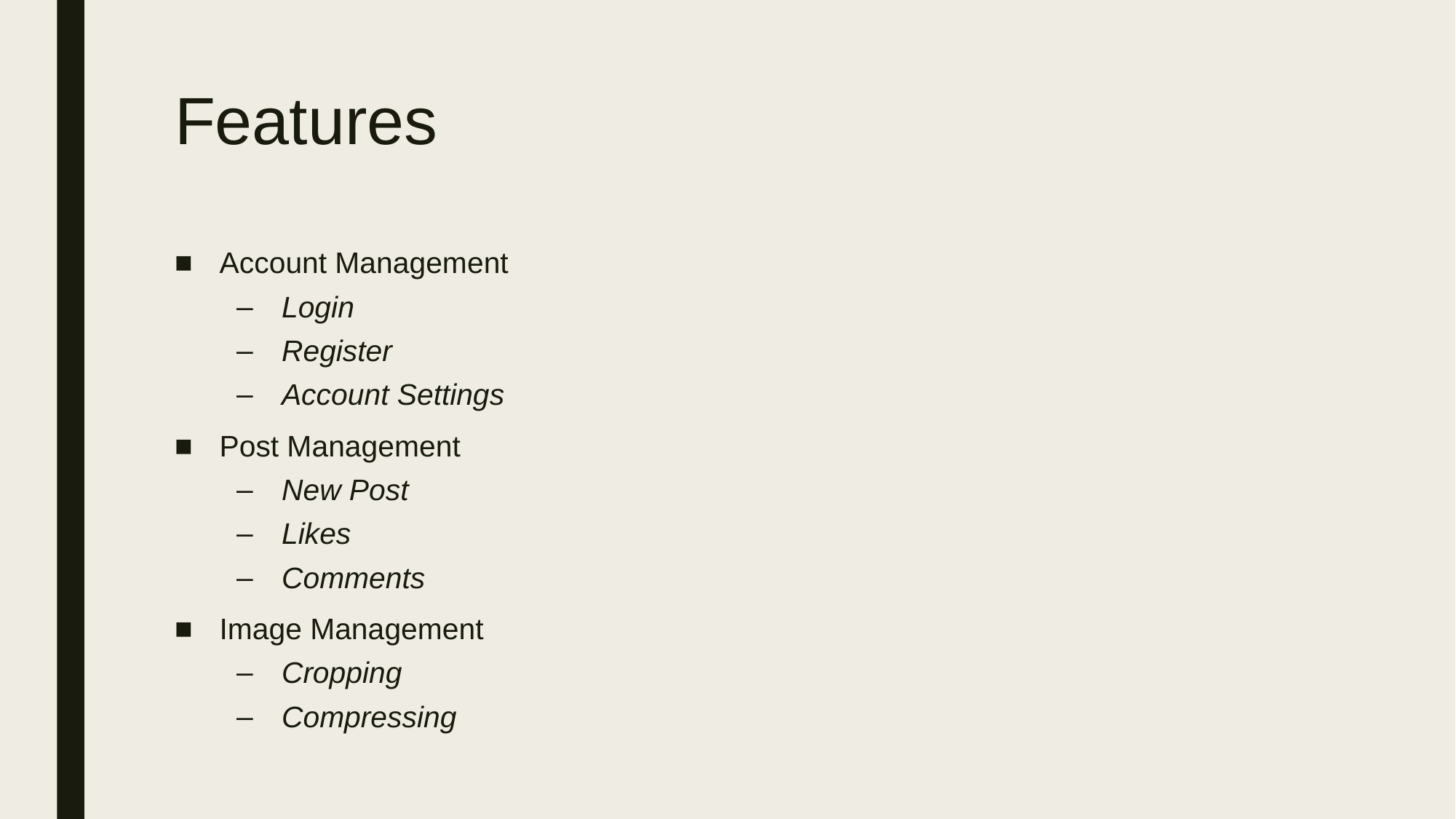

# Features
Account Management
Login
Register
Account Settings
Post Management
New Post
Likes
Comments
Image Management
Cropping
Compressing